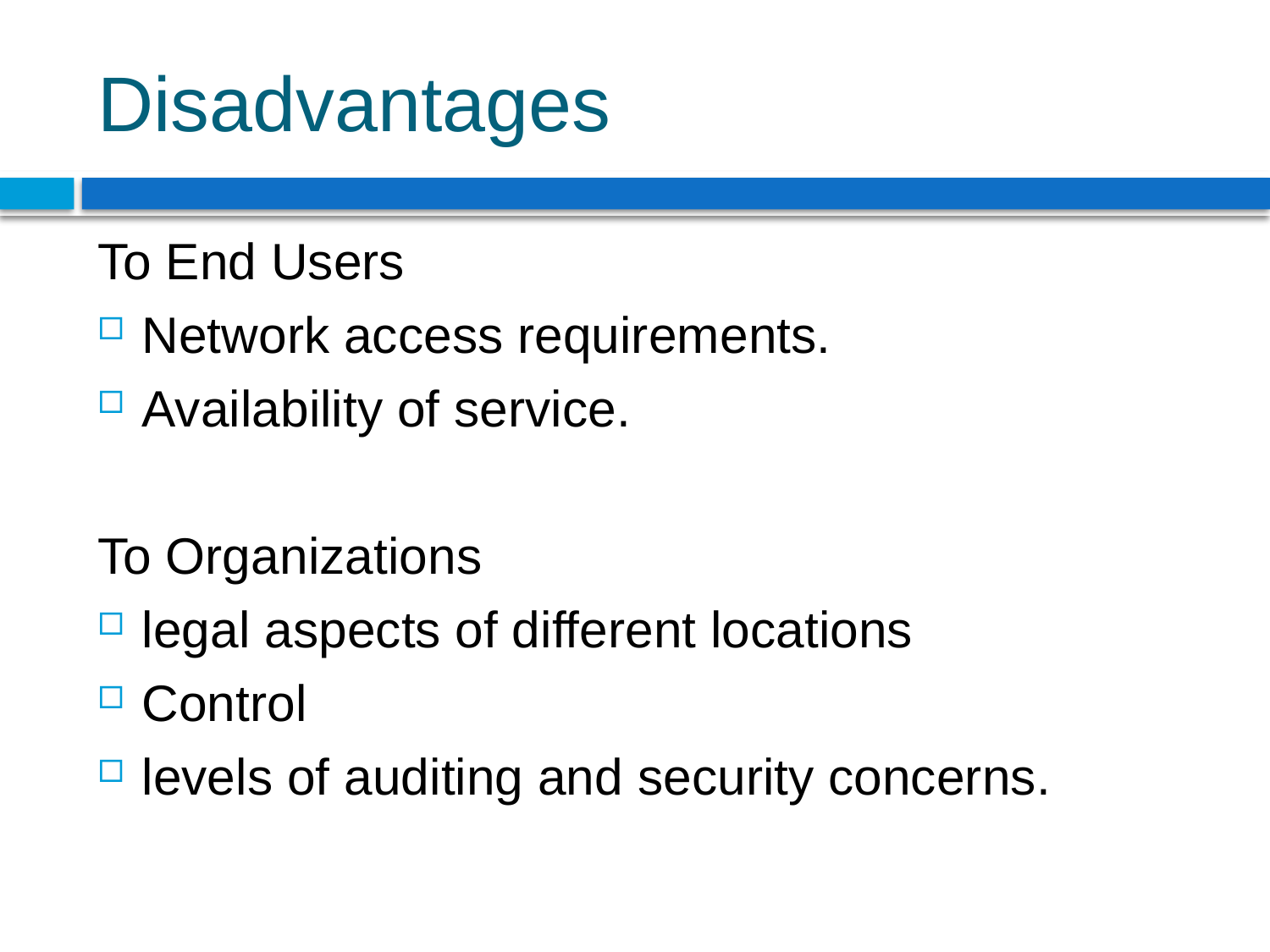

# Disadvantages
To End Users
Network access requirements.
Availability of service.

To Organizations
legal aspects of different locations
Control
levels of auditing and security concerns.